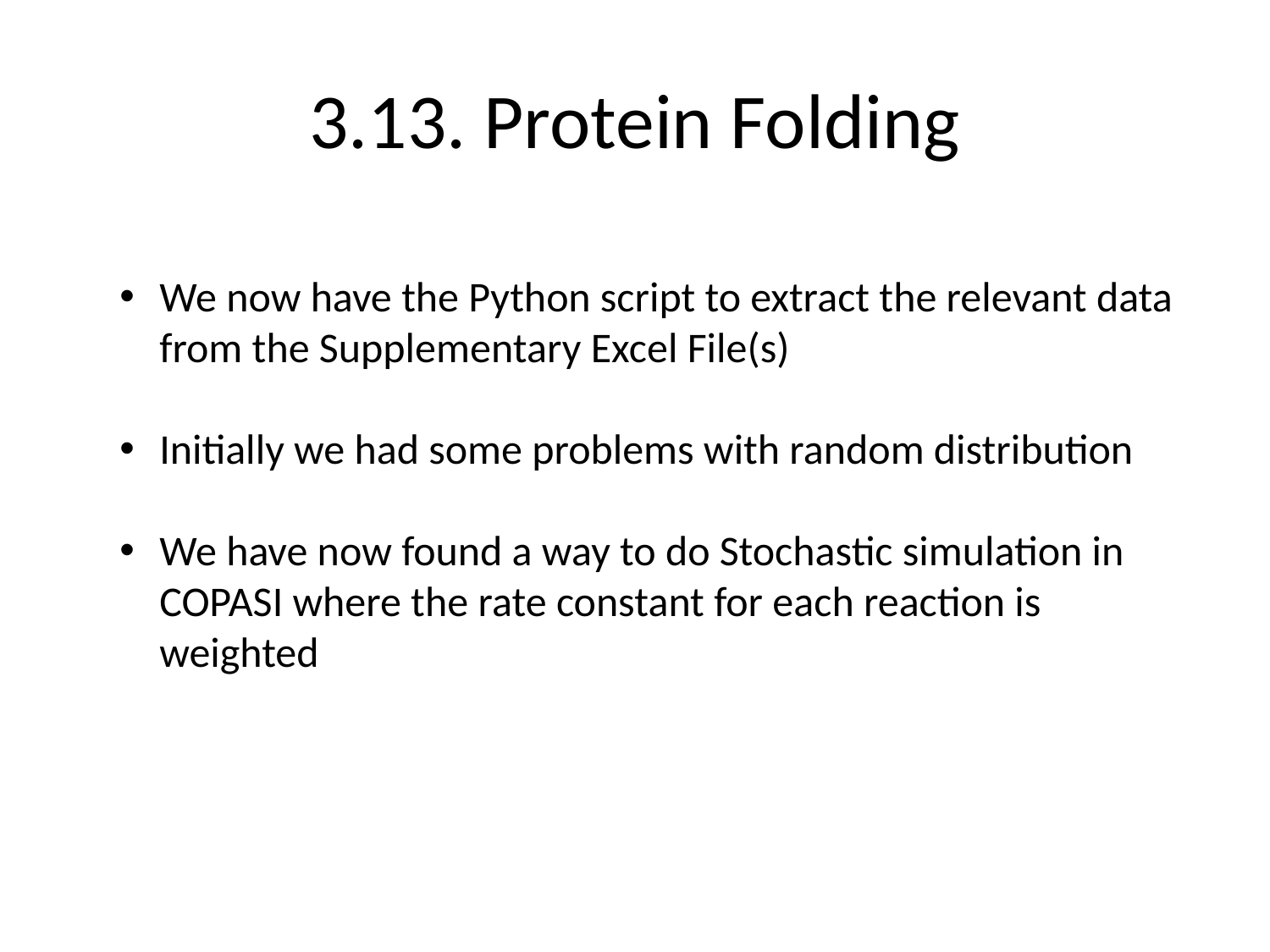

# 3.13. Protein Folding
We now have the Python script to extract the relevant data from the Supplementary Excel File(s)

Initially we had some problems with random distribution

We have now found a way to do Stochastic simulation in COPASI where the rate constant for each reaction is weighted